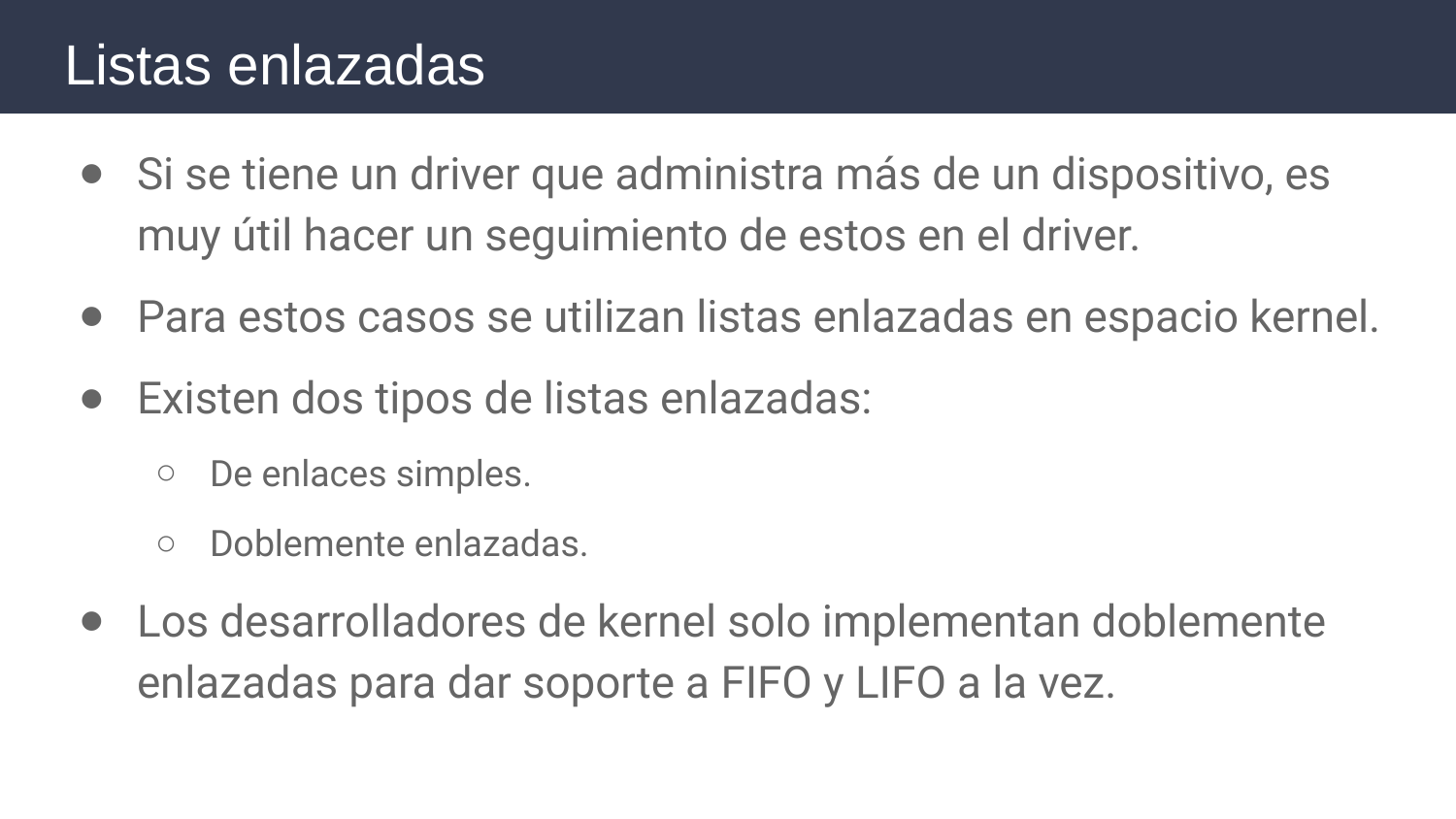

# Listas enlazadas

Si se tiene un driver que administra más de un dispositivo, es muy útil hacer un seguimiento de estos en el driver.
Para estos casos se utilizan listas enlazadas en espacio kernel.
Existen dos tipos de listas enlazadas:
De enlaces simples.
Doblemente enlazadas.
Los desarrolladores de kernel solo implementan doblemente enlazadas para dar soporte a FIFO y LIFO a la vez.